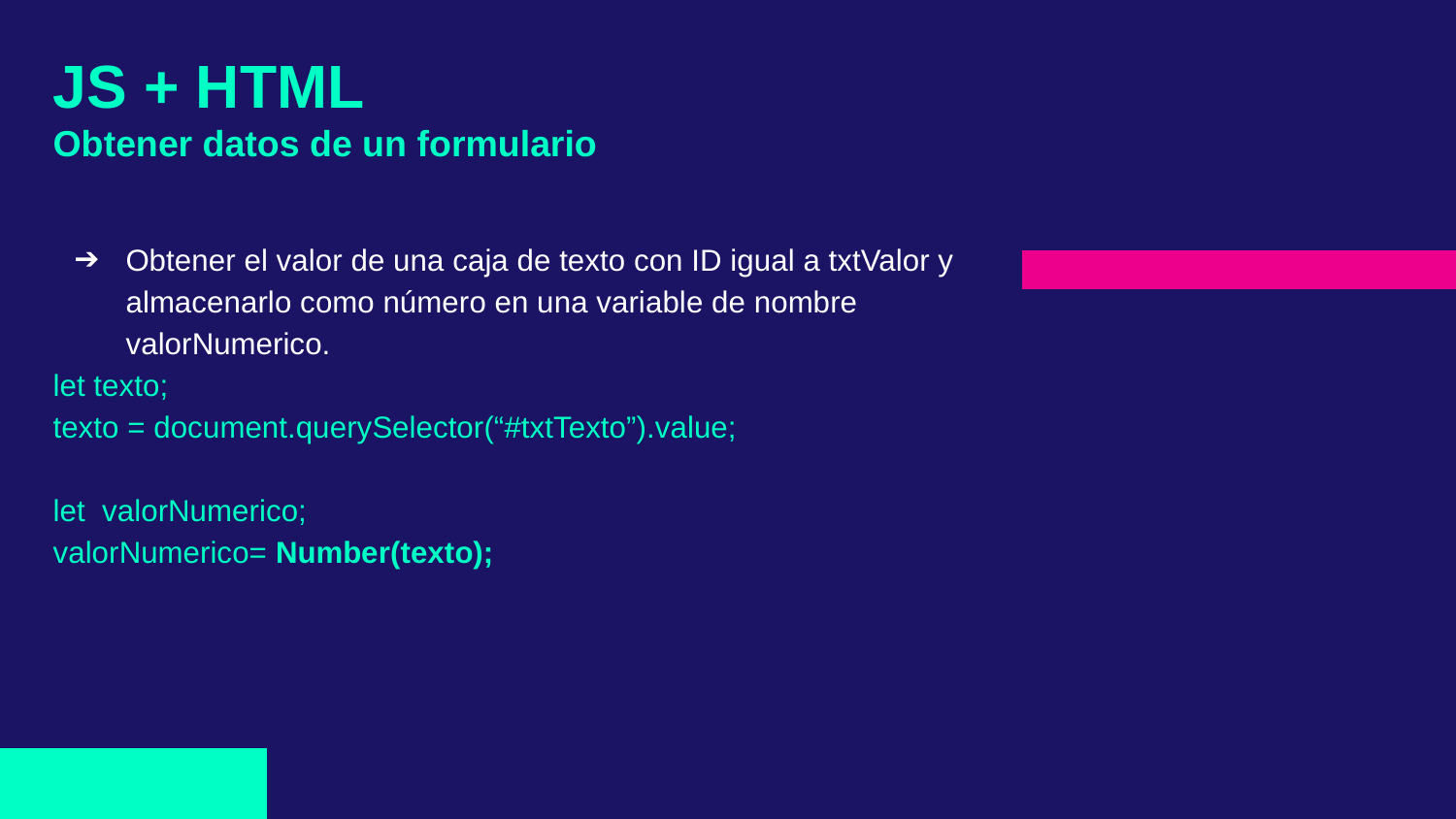

# JS + HTML
Obtener datos de un formulario
Obtener el valor de una caja de texto con ID igual a txtValor y almacenarlo como número en una variable de nombre valorNumerico.
let texto;
texto = document.querySelector(“#txtTexto”).value;

let  valorNumerico;
valorNumerico= Number(texto);